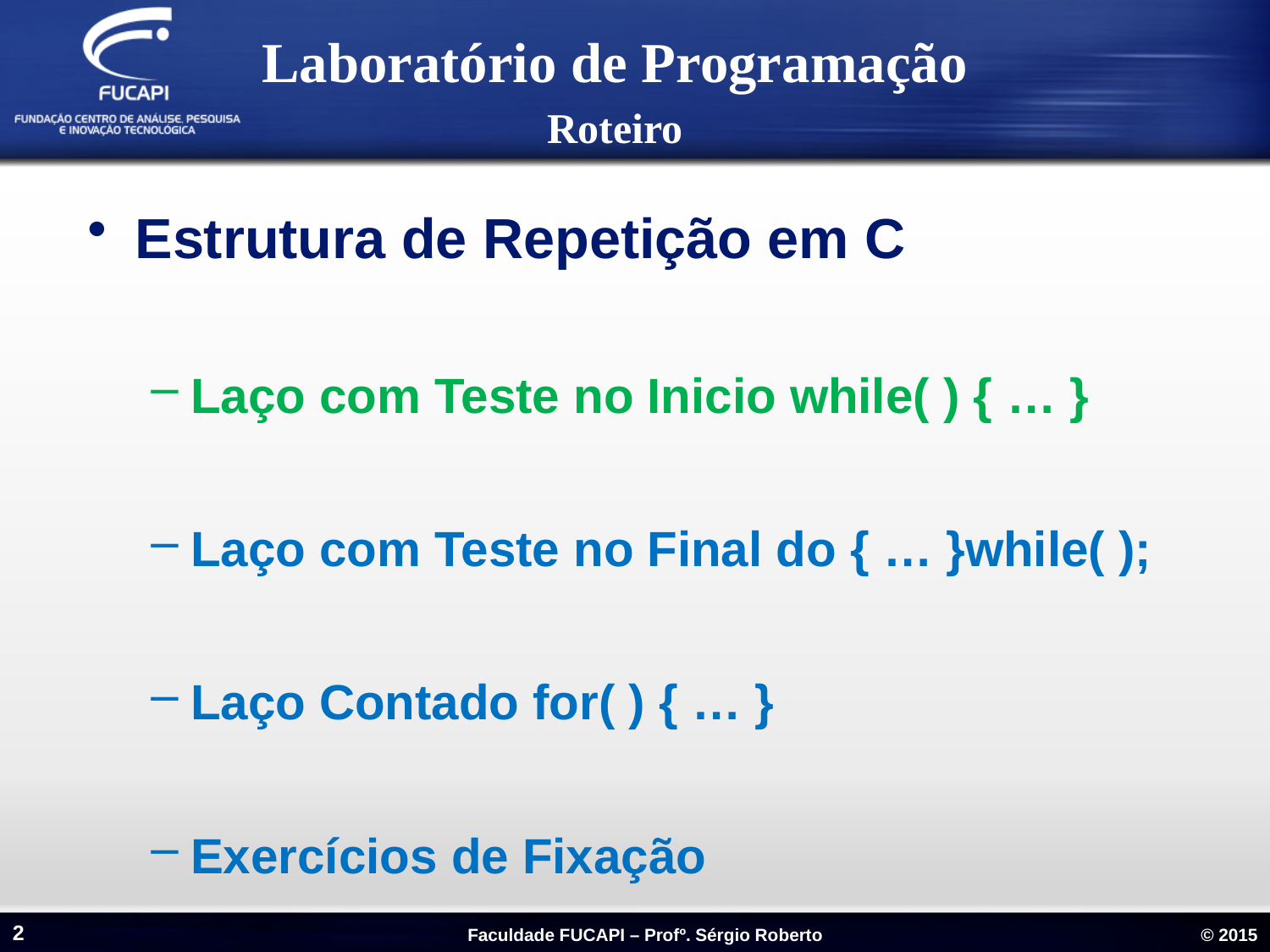

Laboratório de Programação
Roteiro
Estrutura de Repetição em C

Laço com Teste no Inicio while( ) { … }

Laço com Teste no Final do { … }while( );

Laço Contado for( ) { … }

Exercícios de Fixação